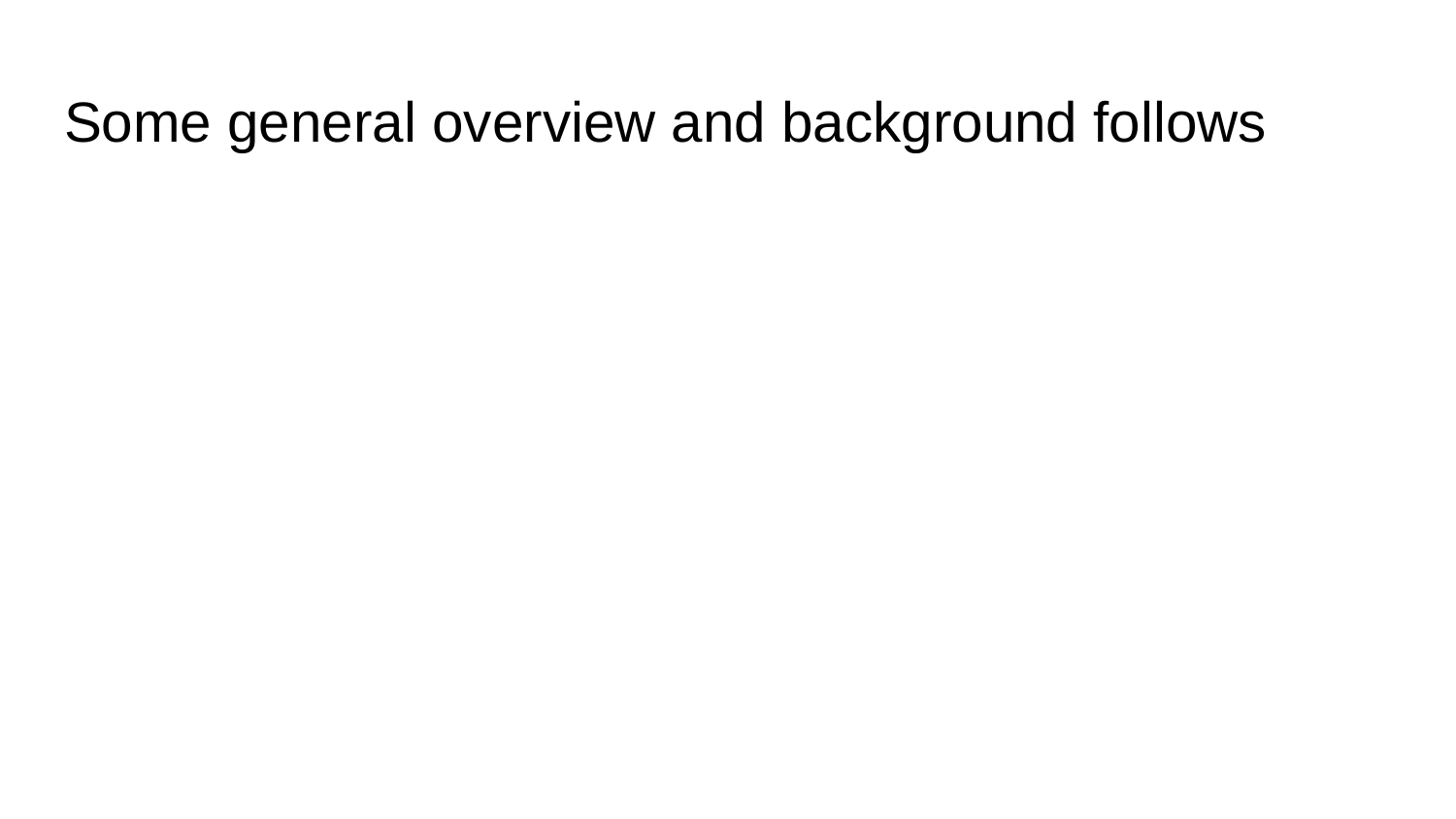

# Some general overview and background follows